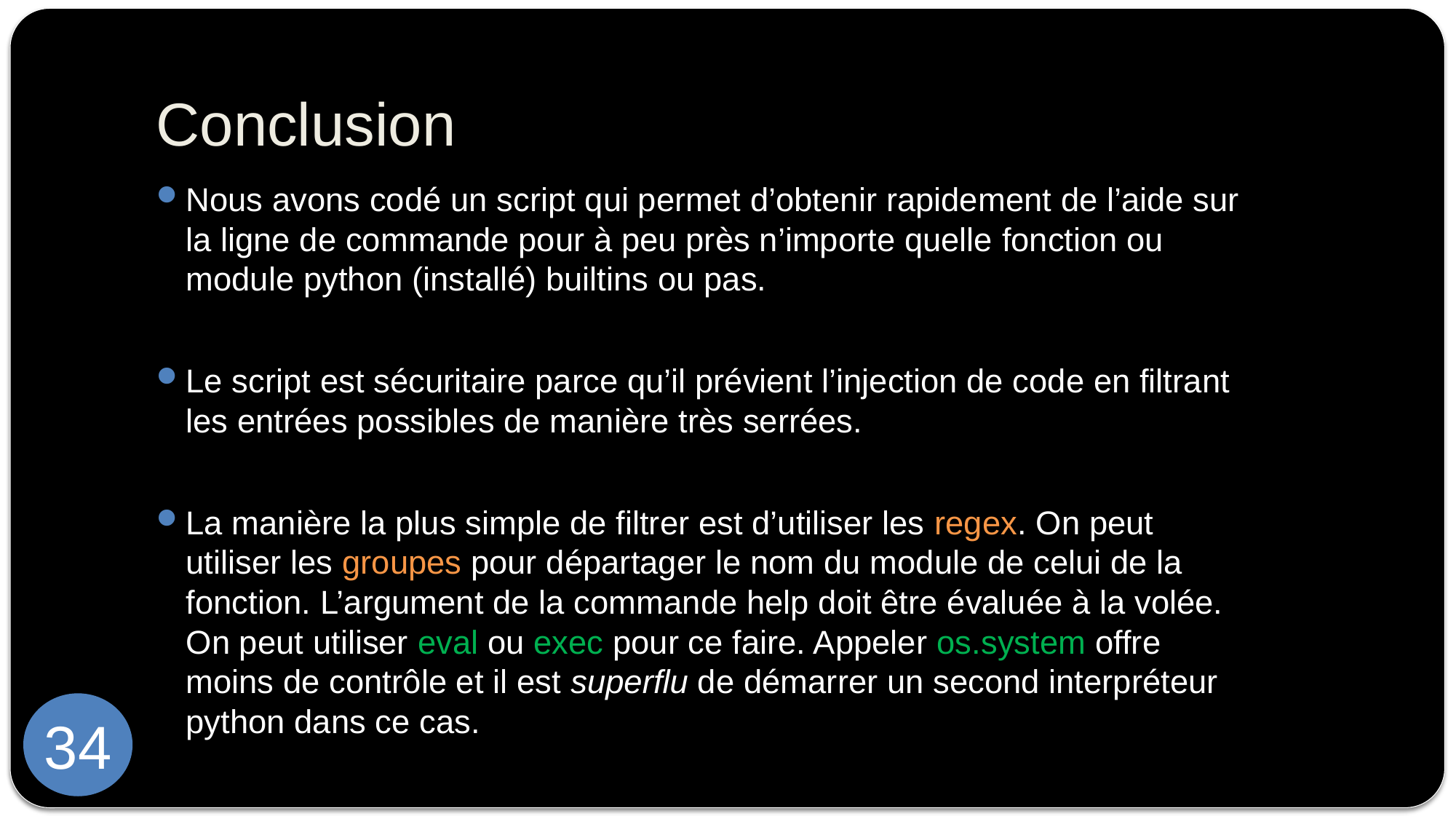

# Conclusion
Nous avons codé un script qui permet d’obtenir rapidement de l’aide sur la ligne de commande pour à peu près n’importe quelle fonction ou module python (installé) builtins ou pas.

Le script est sécuritaire parce qu’il prévient l’injection de code en filtrant les entrées possibles de manière très serrées.

La manière la plus simple de filtrer est d’utiliser les regex. On peut utiliser les groupes pour départager le nom du module de celui de la fonction. L’argument de la commande help doit être évaluée à la volée. On peut utiliser eval ou exec pour ce faire. Appeler os.system offre moins de contrôle et il est superflu de démarrer un second interpréteur python dans ce cas.
34